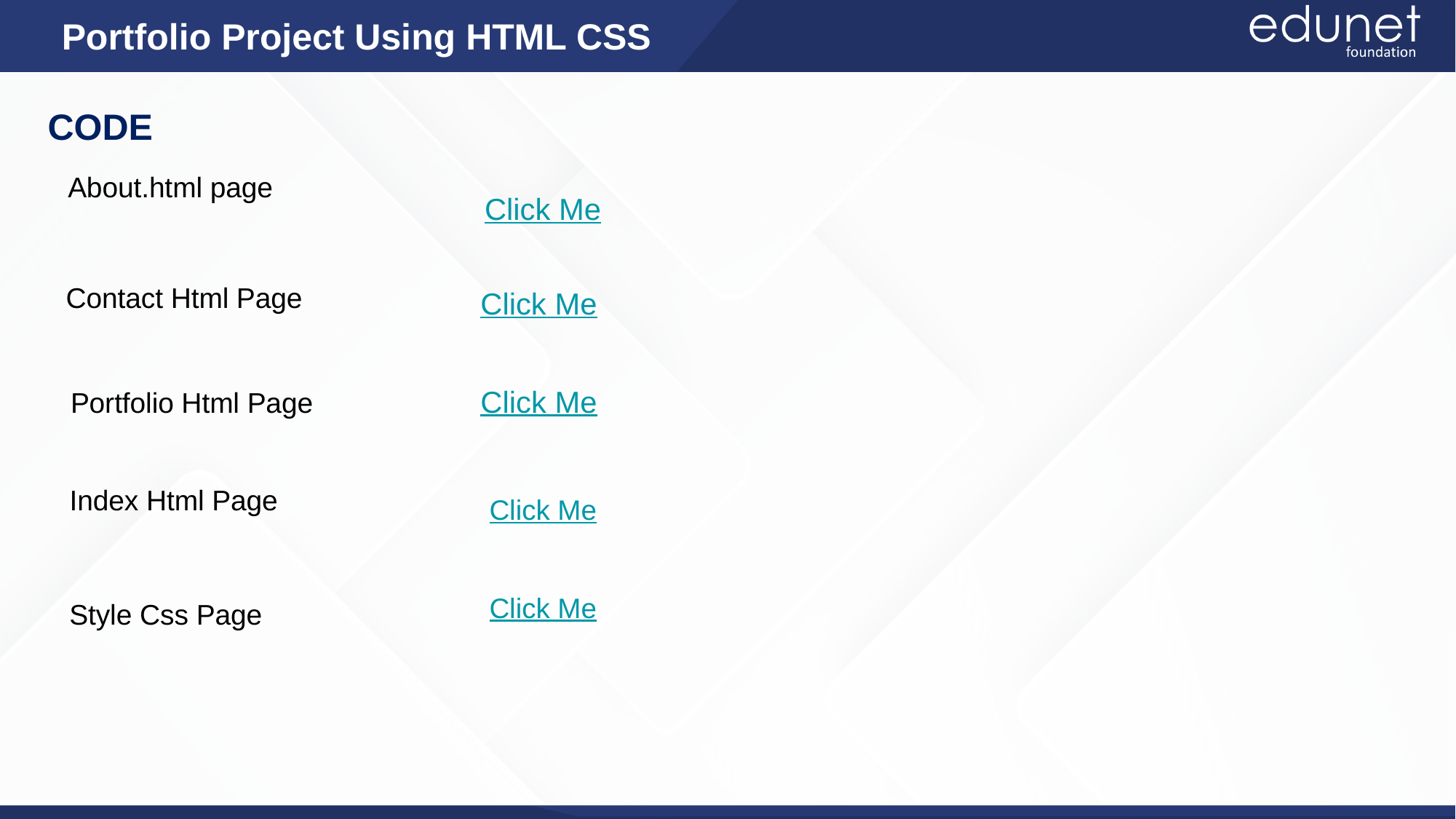

CODE
About.html page
Click Me
Contact Html Page
Click Me
Click Me
Portfolio Html Page
Index Html Page
Click Me
Click Me
Style Css Page